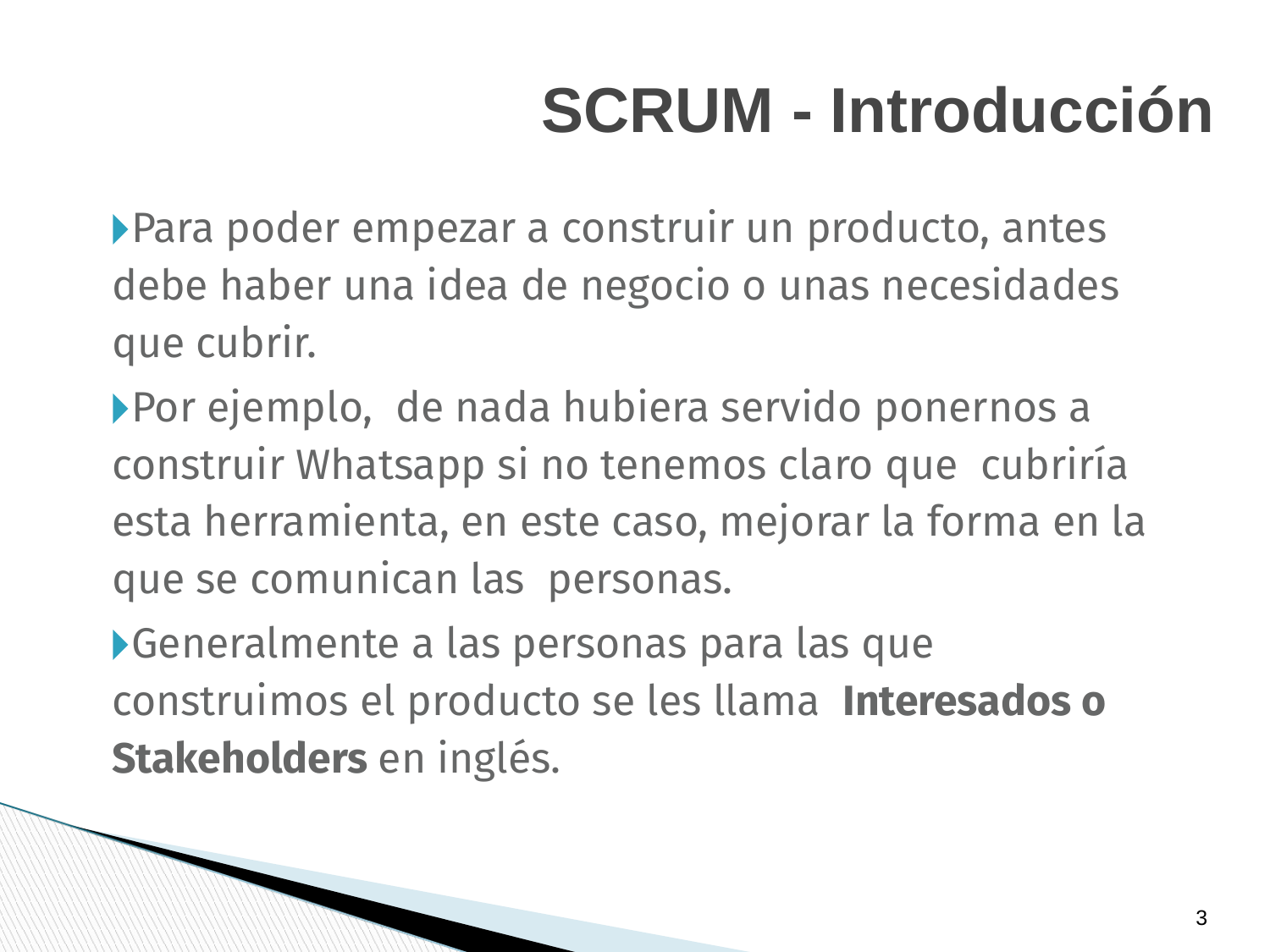

SCRUM - Introducción
Para poder empezar a construir un producto, antes debe haber una idea de negocio o unas necesidades que cubrir.
Por ejemplo,  de nada hubiera servido ponernos a construir Whatsapp si no tenemos claro que  cubriría esta herramienta, en este caso, mejorar la forma en la que se comunican las  personas.
Generalmente a las personas para las que construimos el producto se les llama  Interesados o Stakeholders en inglés.
3